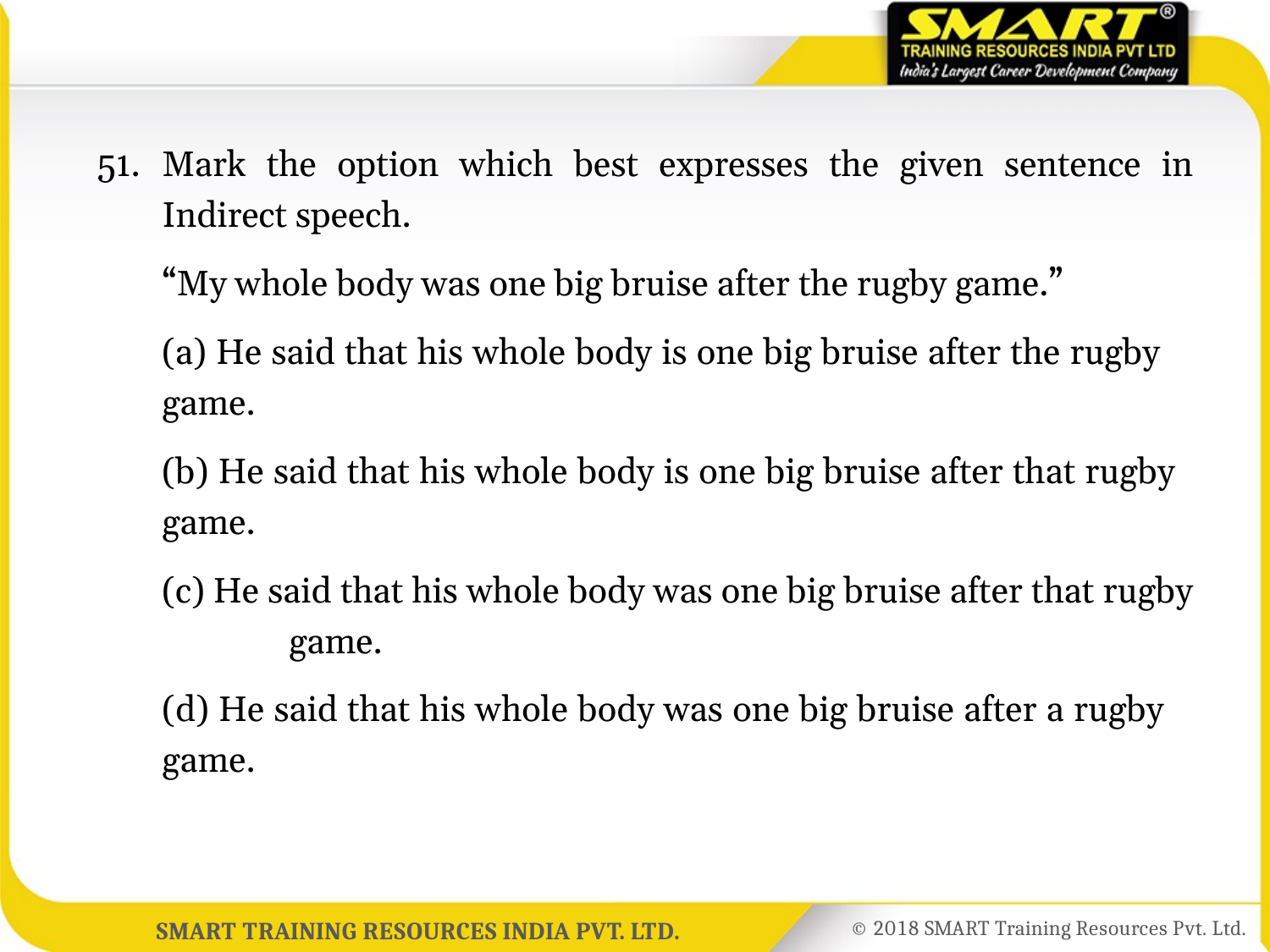

51.	Mark the option which best expresses the given sentence in Indirect speech.
	“My whole body was one big bruise after the rugby game.”
	(a) He said that his whole body is one big bruise after the rugby 	game.
	(b) He said that his whole body is one big bruise after that rugby 	game.
	(c) He said that his whole body was one big bruise after that rugby 	game.
	(d) He said that his whole body was one big bruise after a rugby 	game.